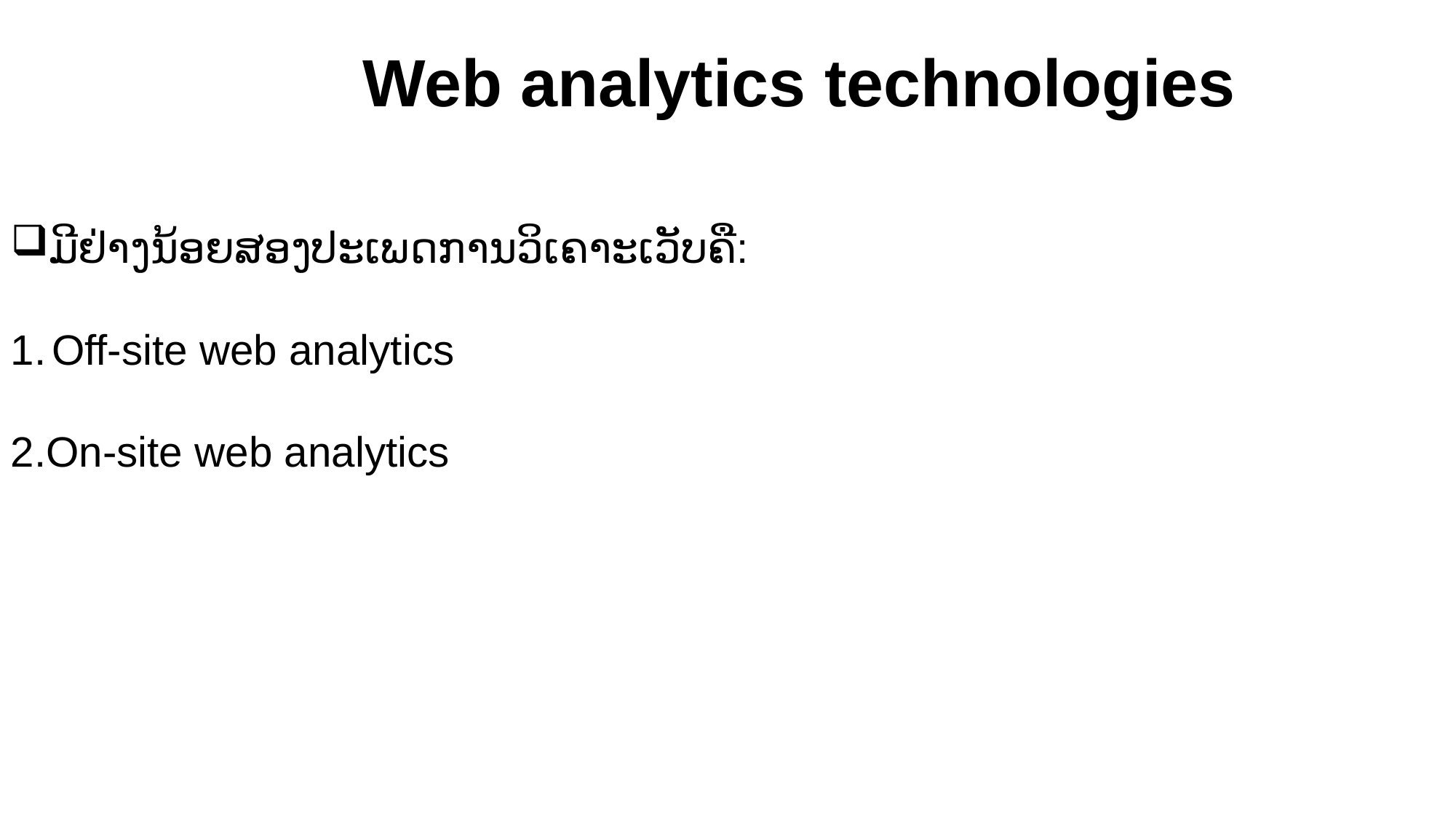

Web analytics technologies
ມີຢ່າງນ້ອຍສອງປະເພດການວິເຄາະເວັບຄື:

Off-site web analytics

2.On-site web analytics